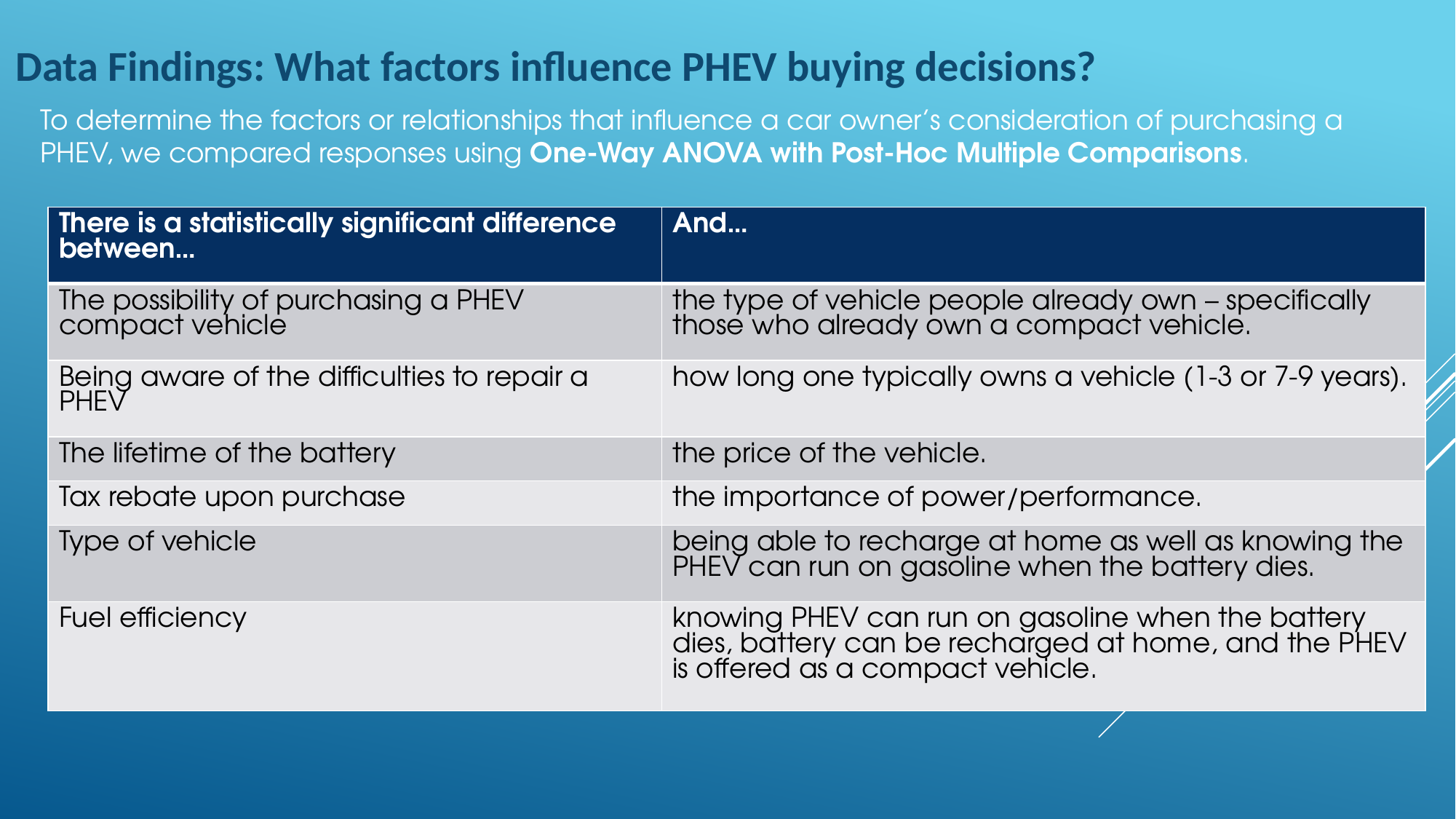

Data Findings: What factors influence PHEV buying decisions?
To determine the factors or relationships that influence a car owner’s consideration of purchasing a PHEV, we compared responses using One-Way ANOVA with Post-Hoc Multiple Comparisons.
| There is a statistically significant difference between… | And… |
| --- | --- |
| The possibility of purchasing a PHEV compact vehicle | the type of vehicle people already own – specifically those who already own a compact vehicle. |
| Being aware of the difficulties to repair a PHEV | how long one typically owns a vehicle (1-3 or 7-9 years). |
| The lifetime of the battery | the price of the vehicle. |
| Tax rebate upon purchase | the importance of power/performance. |
| Type of vehicle | being able to recharge at home as well as knowing the PHEV can run on gasoline when the battery dies. |
| Fuel efficiency | knowing PHEV can run on gasoline when the battery dies, battery can be recharged at home, and the PHEV is offered as a compact vehicle. |